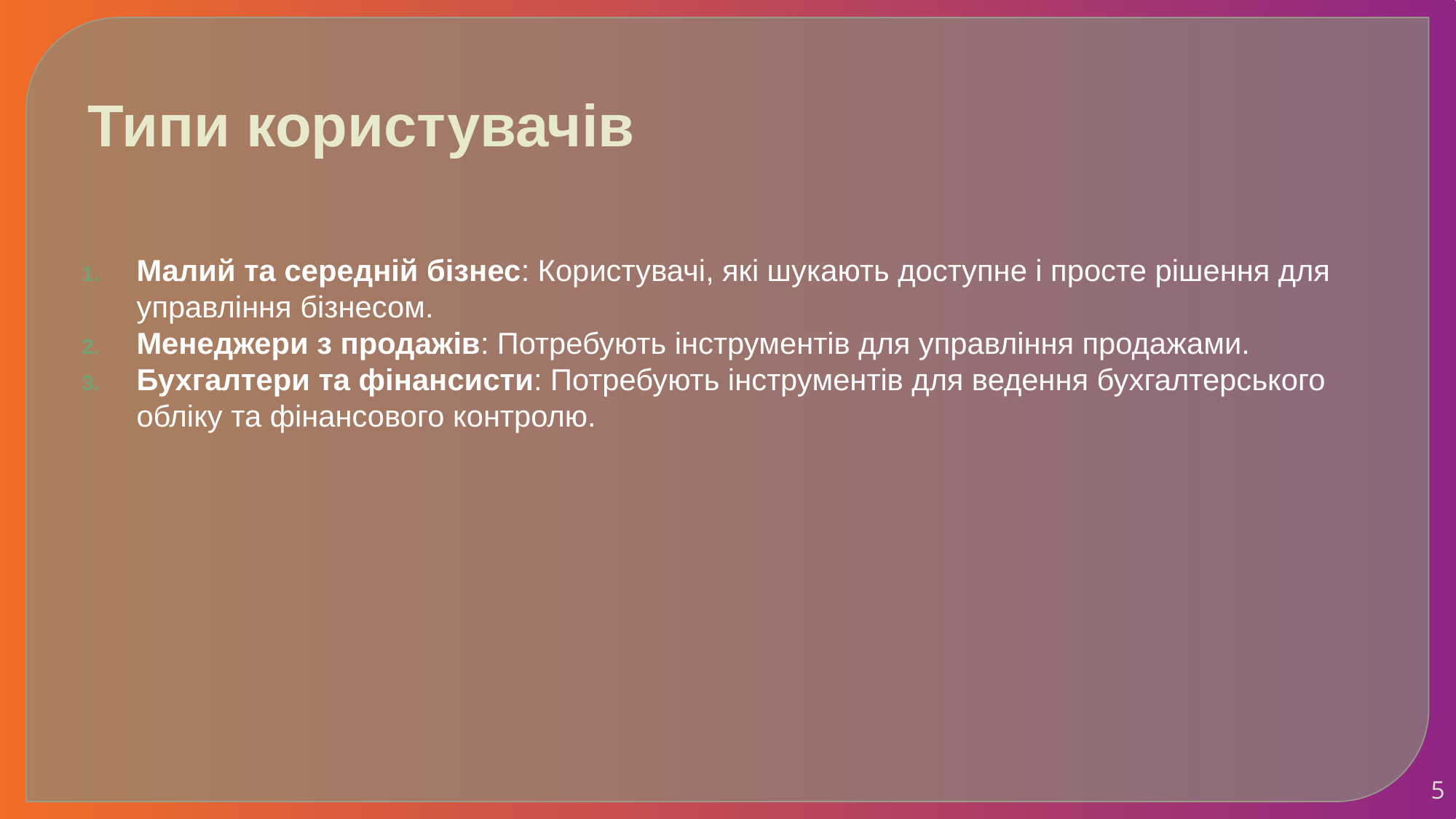

# Типи користувачів
Малий та середній бізнес: Користувачі, які шукають доступне і просте рішення для управління бізнесом.
Менеджери з продажів: Потребують інструментів для управління продажами.
Бухгалтери та фінансисти: Потребують інструментів для ведення бухгалтерського обліку та фінансового контролю.

5